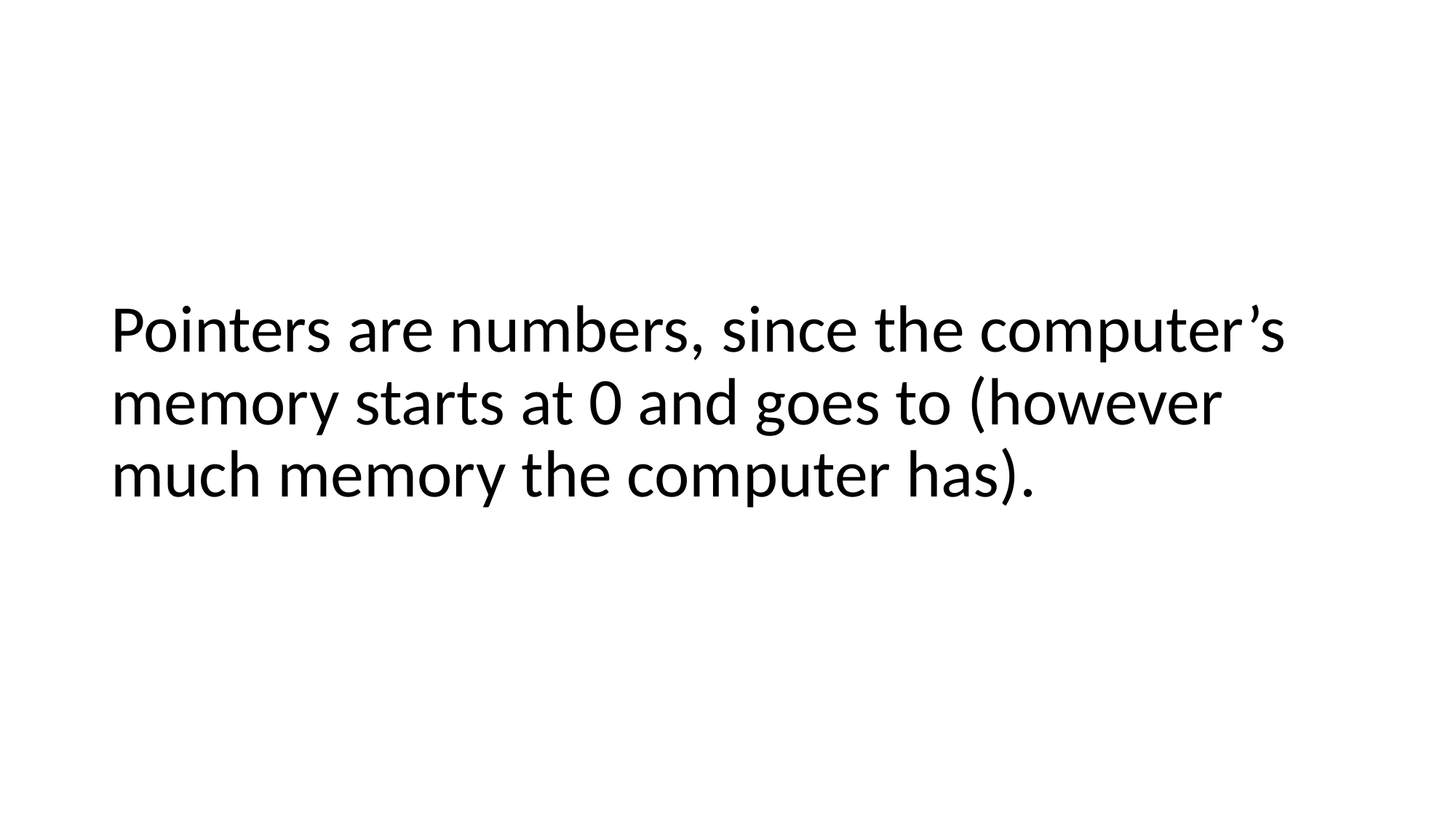

# Pointers are numbers, since the computer’s memory starts at 0 and goes to (however much memory the computer has).